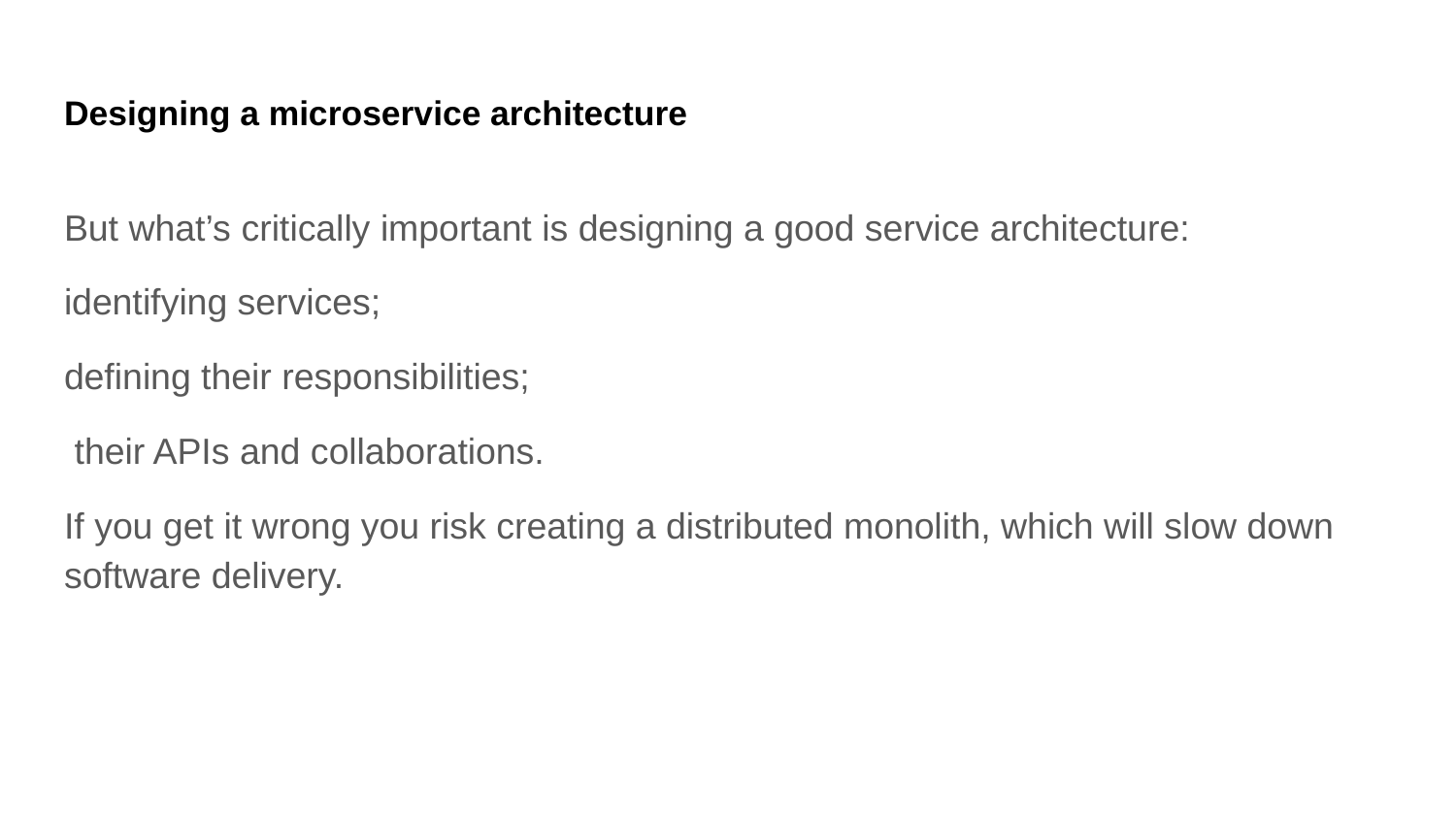

# Designing a microservice architecture

But what’s critically important is designing a good service architecture:
identifying services;
defining their responsibilities;
 their APIs and collaborations.
If you get it wrong you risk creating a distributed monolith, which will slow down software delivery.